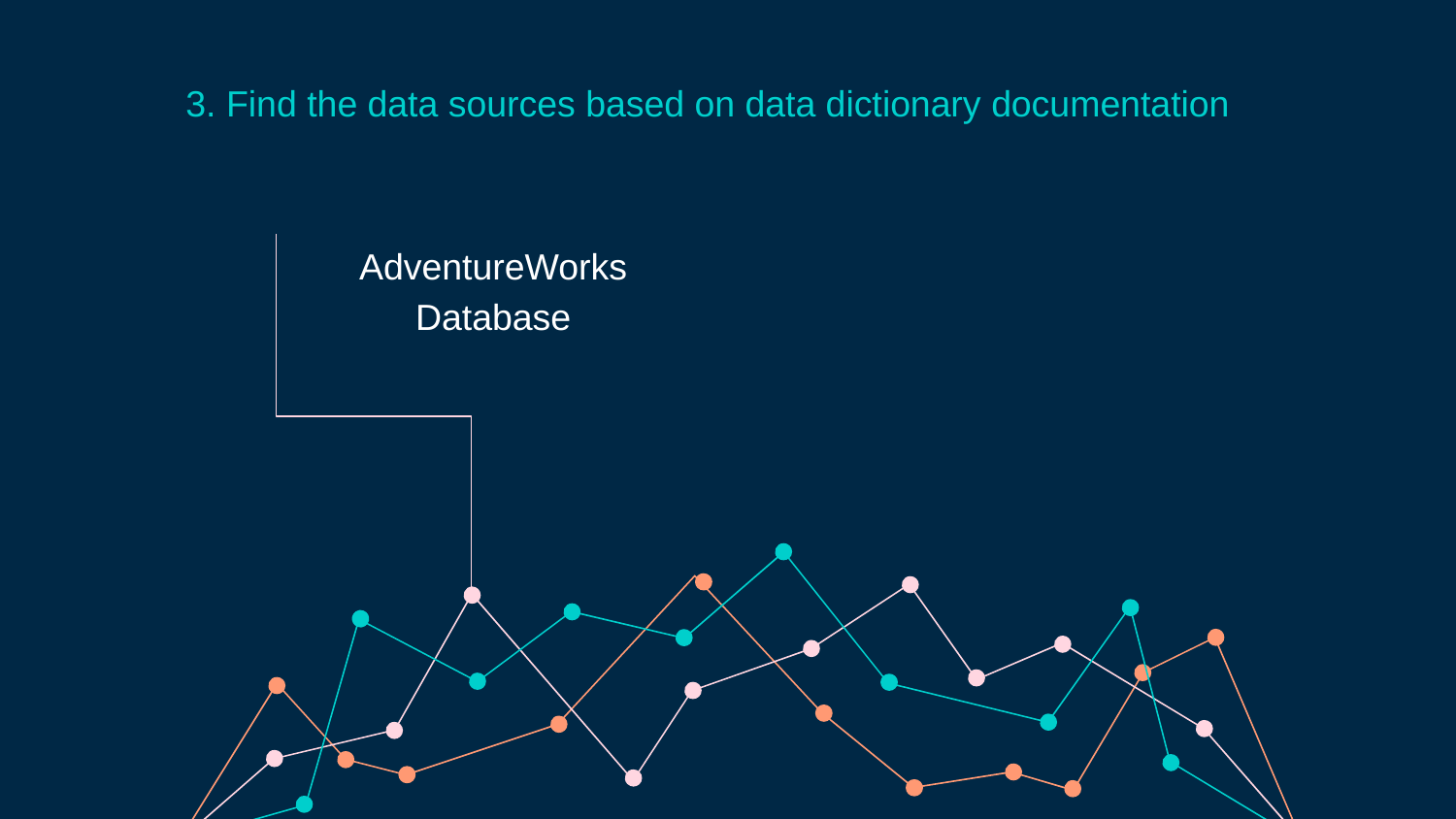

3. Find the data sources based on data dictionary documentation
AdventureWorks Database